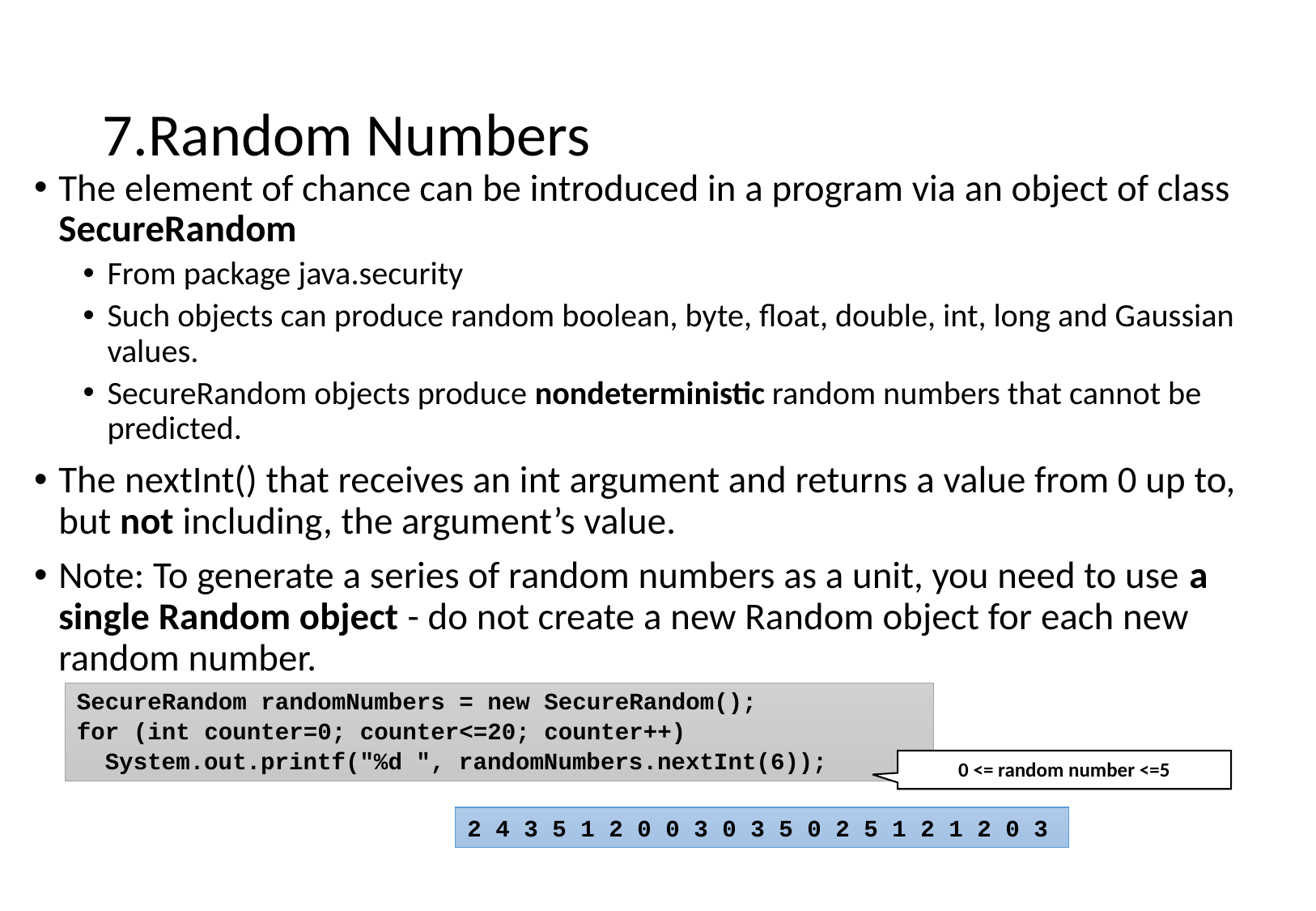

# 7.Random Numbers
The element of chance can be introduced in a program via an object of class SecureRandom
From package java.security
Such objects can produce random boolean, byte, float, double, int, long and Gaussian values.
SecureRandom objects produce nondeterministic random numbers that cannot be predicted.
The nextInt() that receives an int argument and returns a value from 0 up to, but not including, the argument’s value.
Note: To generate a series of random numbers as a unit, you need to use a single Random object - do not create a new Random object for each new random number.

SecureRandom randomNumbers = new SecureRandom();
for (int counter=0; counter<=20; counter++)
  System.out.printf("%d ", randomNumbers.nextInt(6));
0 <= random number <=5
2 4 3 5 1 2 0 0 3 0 3 5 0 2 5 1 2 1 2 0 3